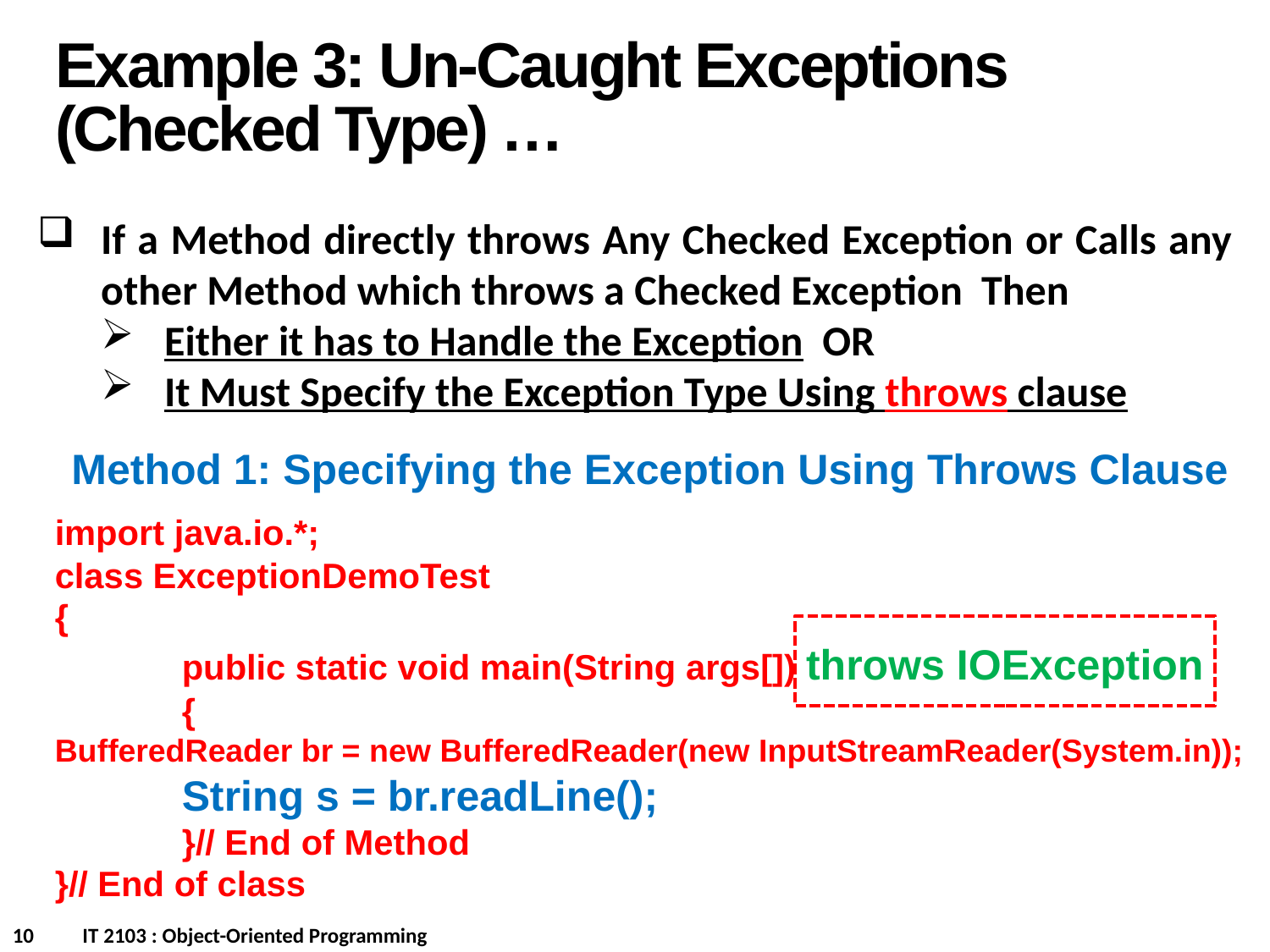

Example 3: Un-Caught Exceptions
(Checked Type) …
If a Method directly throws Any Checked Exception or Calls any other Method which throws a Checked Exception  Then
Either it has to Handle the Exception  OR
It Must Specify the Exception Type Using throws clause
Method 1: Specifying the Exception Using Throws Clause
import java.io.*;
class ExceptionDemoTest
{
	public static void main(String args[]) throws IOException
	{
BufferedReader br = new BufferedReader(new InputStreamReader(System.in));
	String s = br.readLine();
	}// End of Method
}// End of class